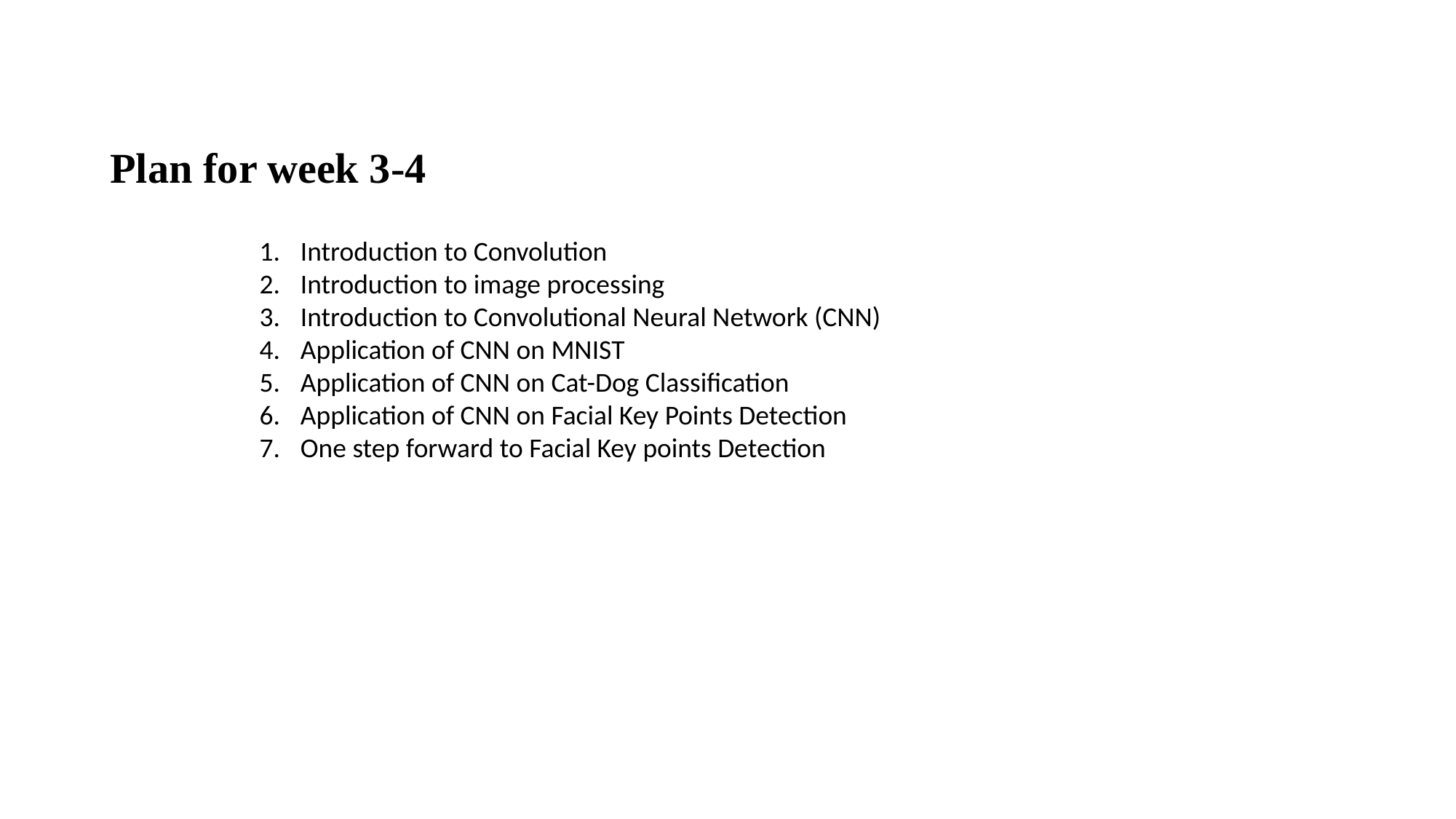

Plan for week 3-4
Introduction to Convolution
Introduction to image processing
Introduction to Convolutional Neural Network (CNN)
Application of CNN on MNIST
Application of CNN on Cat-Dog Classification
Application of CNN on Facial Key Points Detection
One step forward to Facial Key points Detection